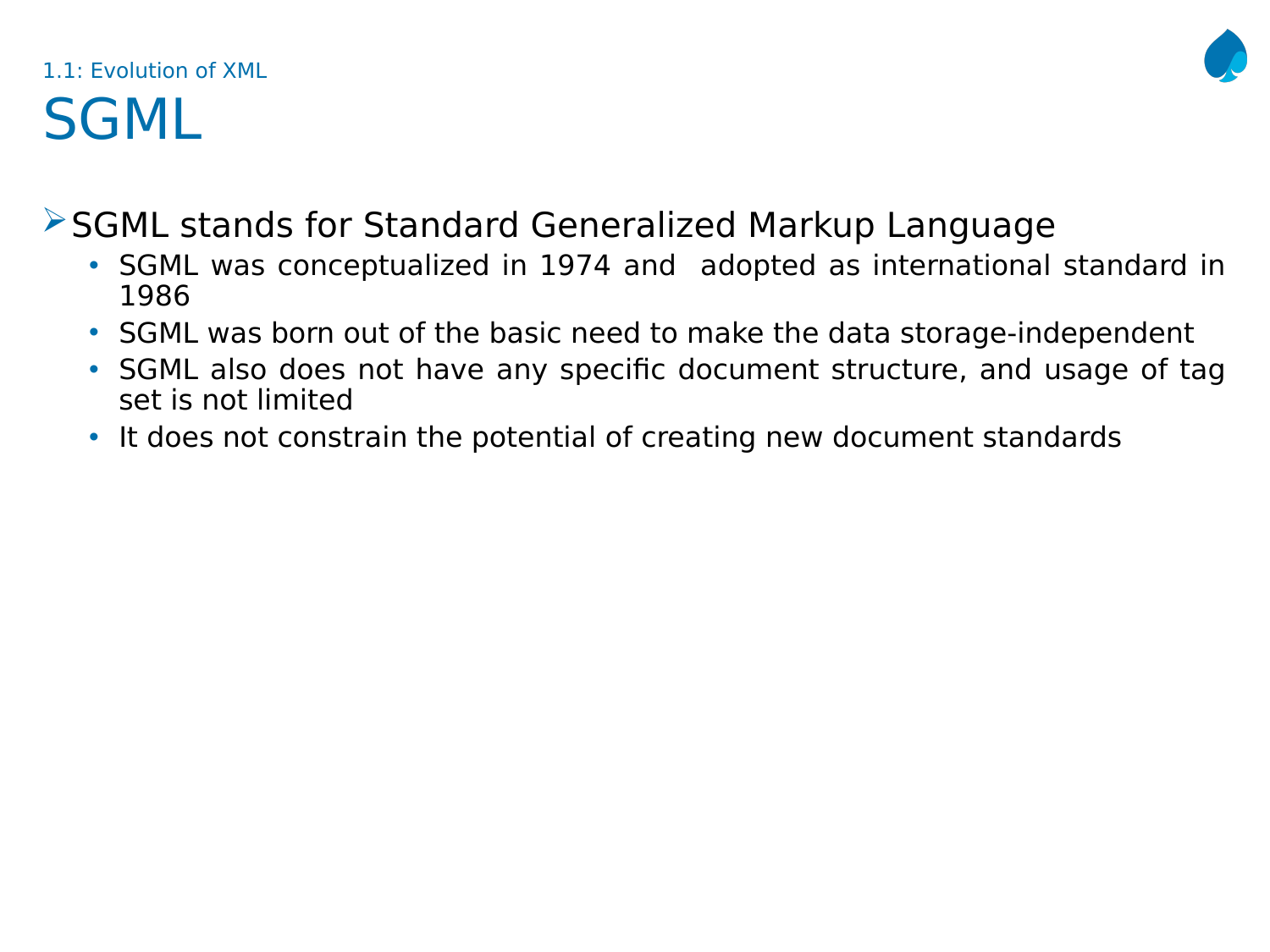

# 1.1: Evolution of XML SGML
SGML stands for Standard Generalized Markup Language
SGML was conceptualized in 1974 and  adopted as international standard in 1986
SGML was born out of the basic need to make the data storage-independent
SGML also does not have any specific document structure, and usage of tag set is not limited
It does not constrain the potential of creating new document standards